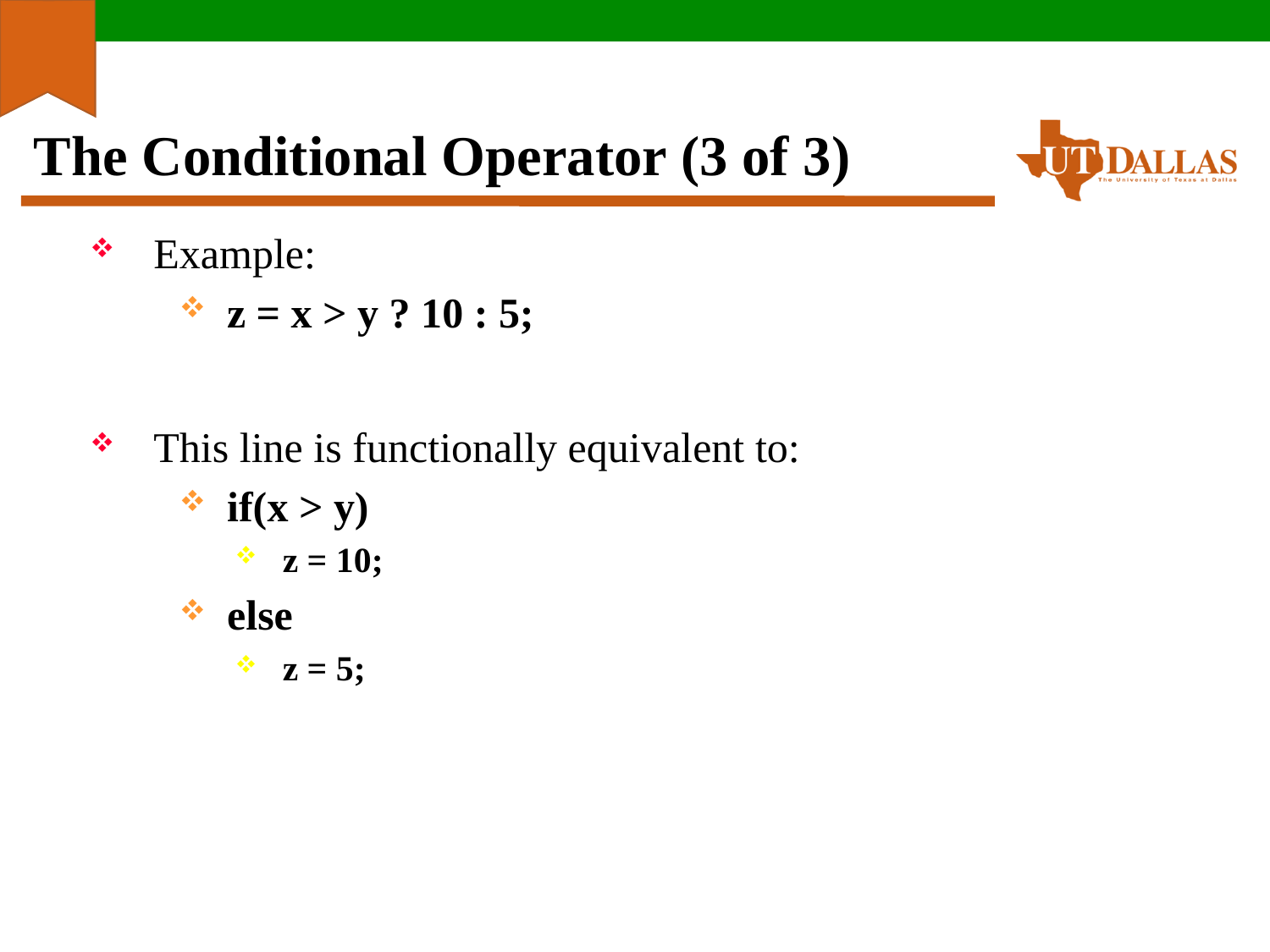

# The Conditional Operator (3 of 3)
Example:
z = x > y ? 10 : 5;

This line is functionally equivalent to:
if(x > y)
z = 10;
else
z = 5;